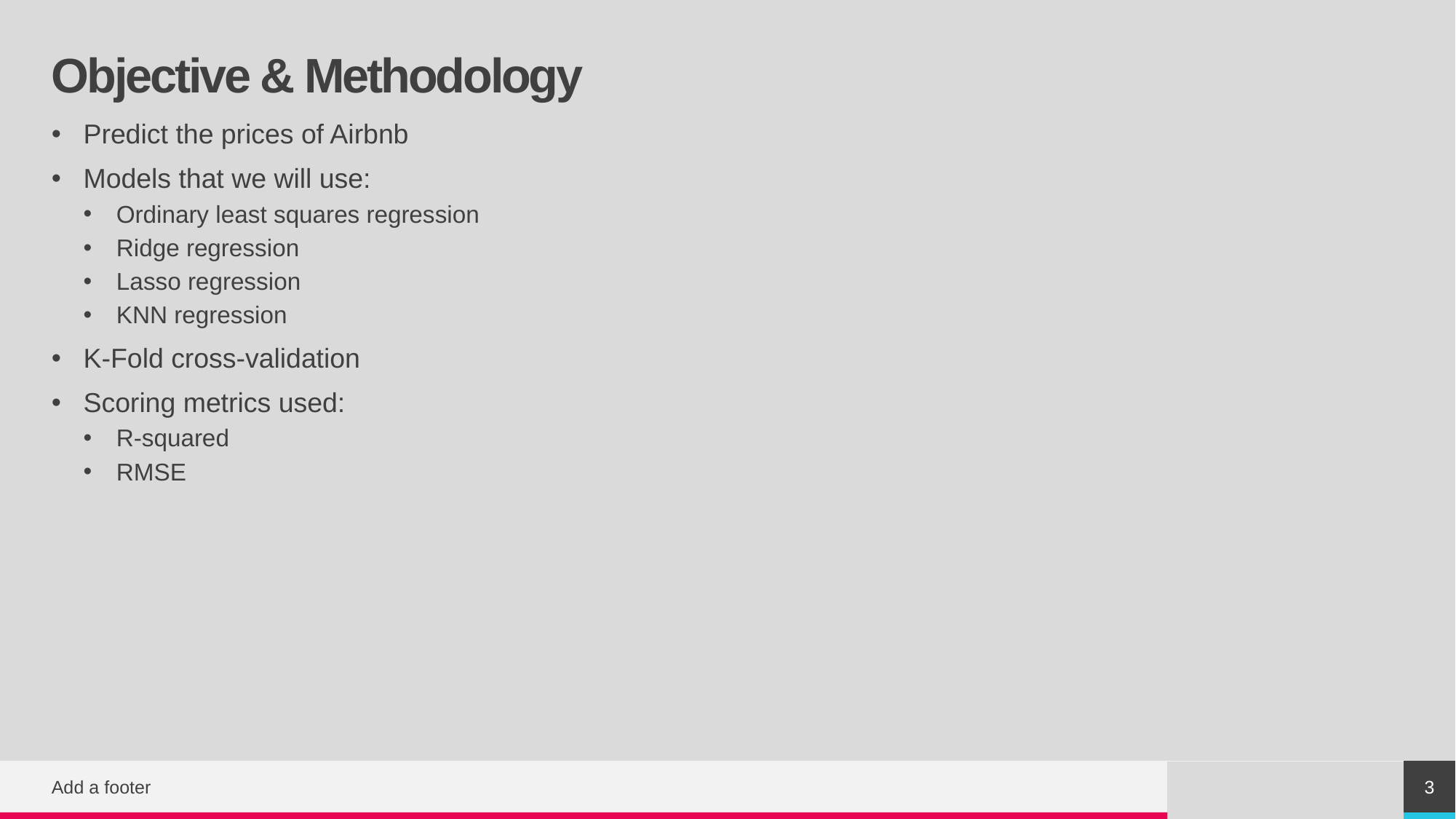

# Objective & Methodology
Predict the prices of Airbnb
Models that we will use:
Ordinary least squares regression
Ridge regression
Lasso regression
KNN regression
K-Fold cross-validation
Scoring metrics used:
R-squared
RMSE

3
Add a footer